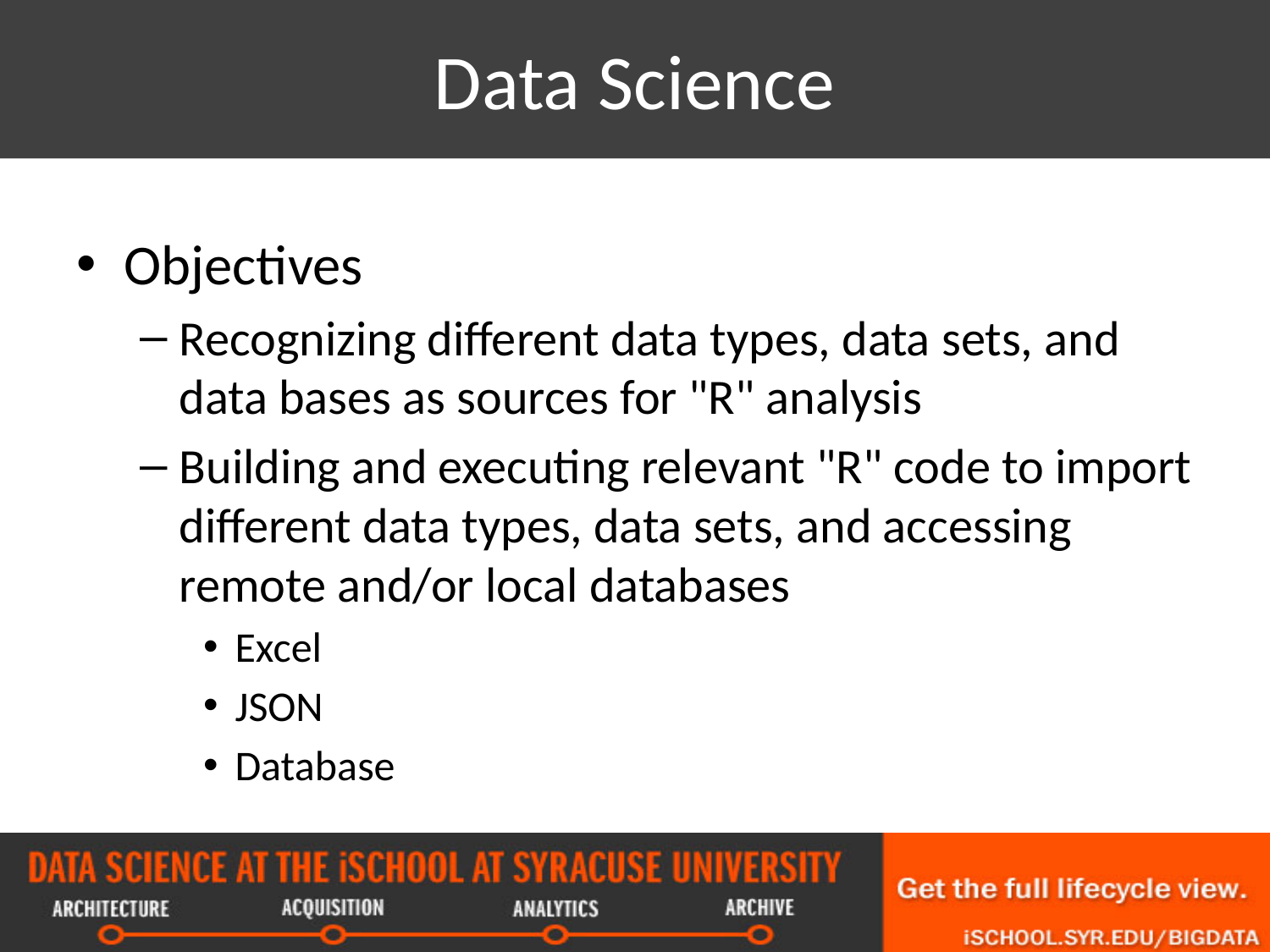

# Data Science
Objectives
Recognizing different data types, data sets, and data bases as sources for "R" analysis
Building and executing relevant "R" code to import different data types, data sets, and accessing remote and/or local databases
Excel
JSON
Database